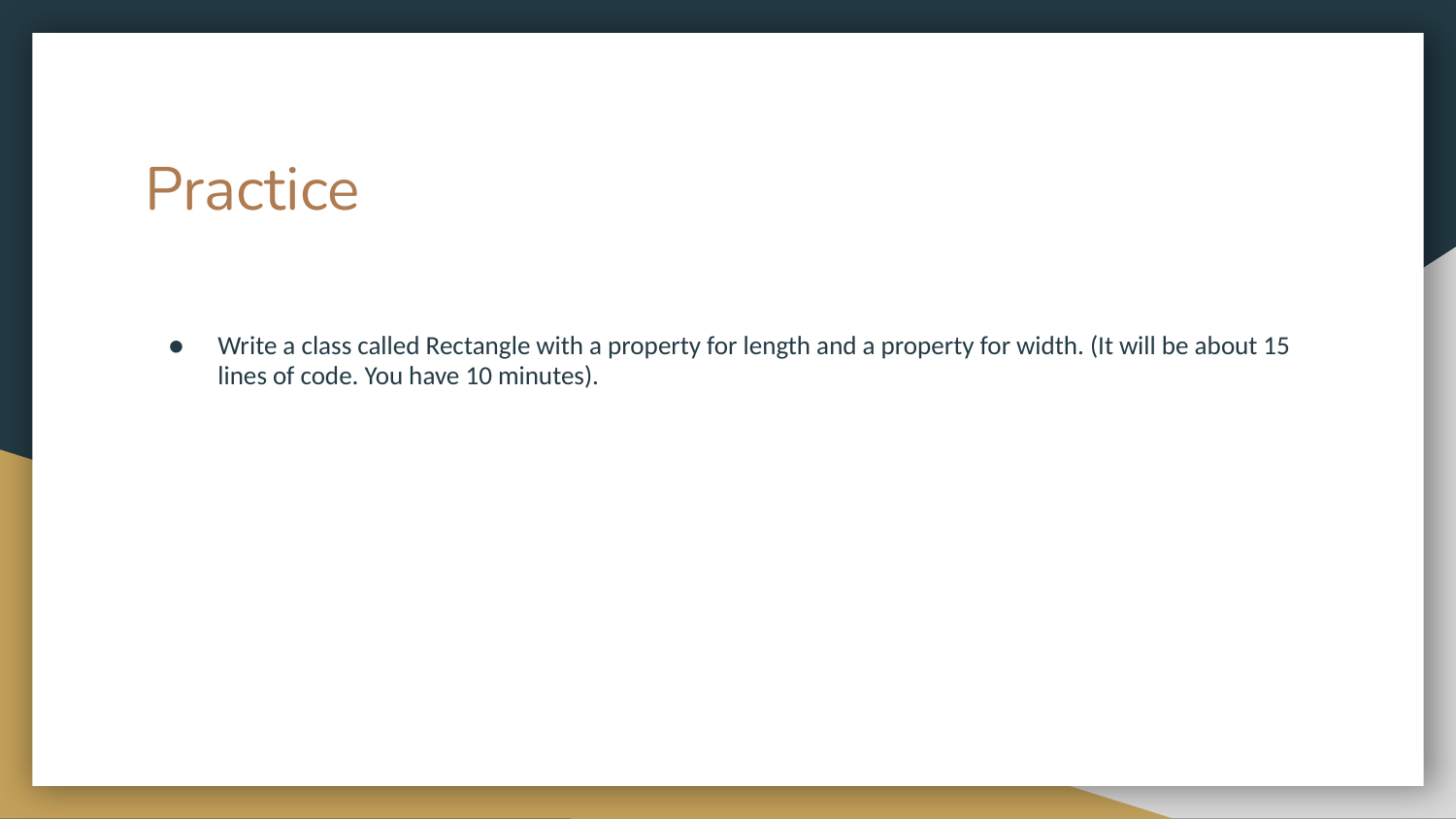

# Practice
Write a class called Rectangle with a property for length and a property for width. (It will be about 15 lines of code. You have 10 minutes).